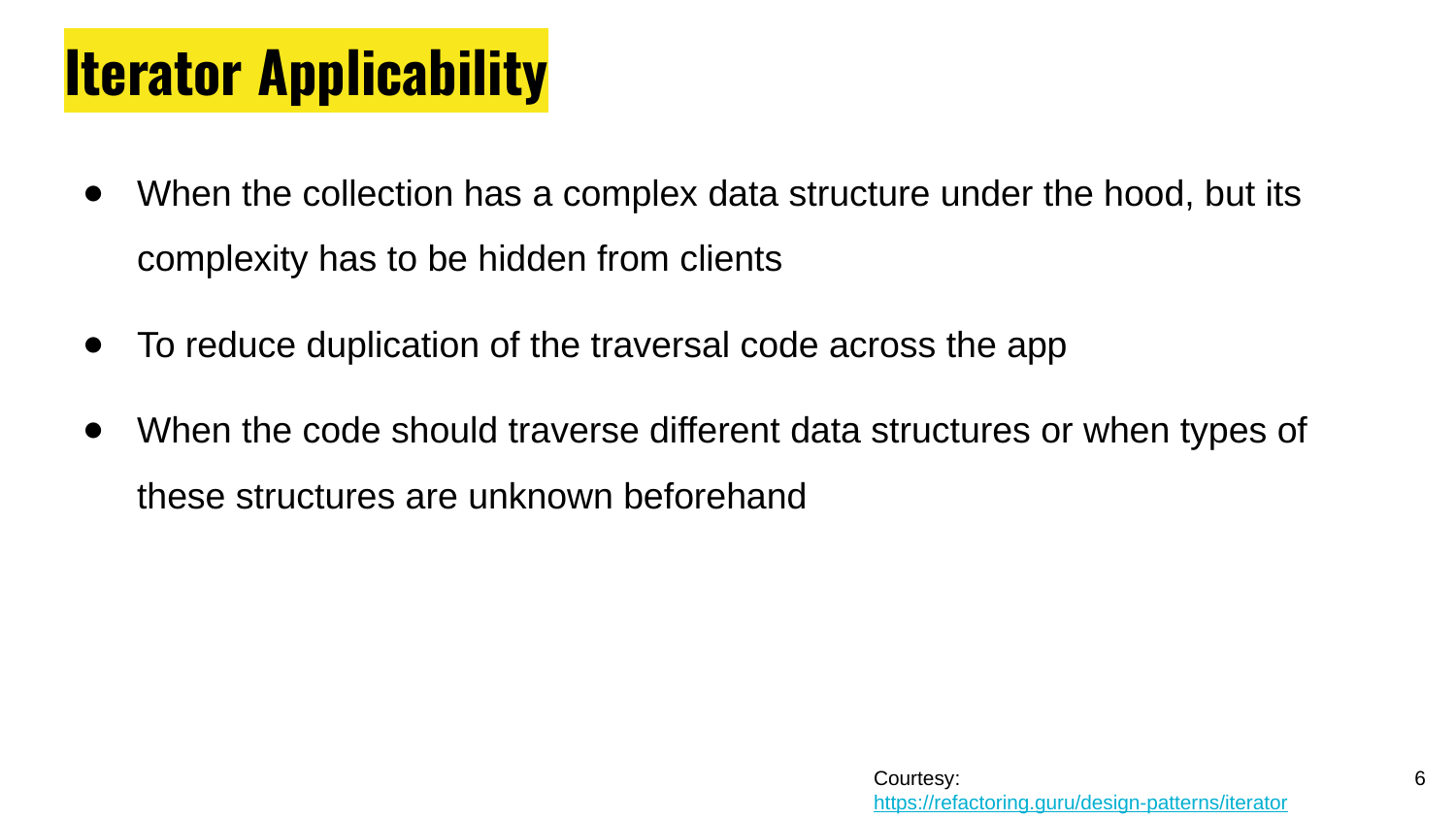

# Iterator Applicability
When the collection has a complex data structure under the hood, but its complexity has to be hidden from clients
To reduce duplication of the traversal code across the app
When the code should traverse different data structures or when types of these structures are unknown beforehand
6
Courtesy: https://refactoring.guru/design-patterns/iterator